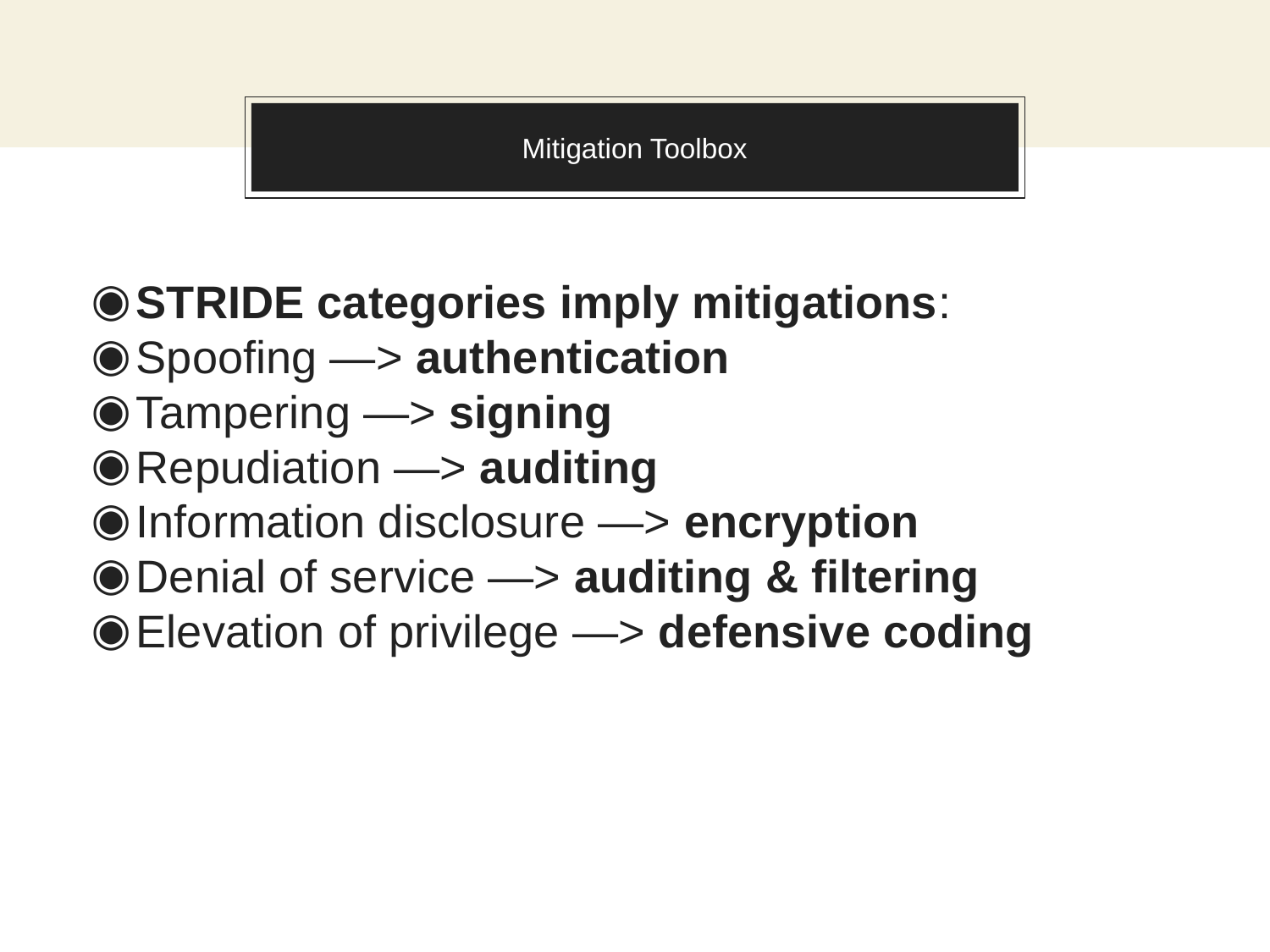

# Mitigation Toolbox
STRIDE categories imply mitigations:
Spoofing —> authentication
Tampering —> signing
Repudiation —> auditing
Information disclosure —> encryption
Denial of service —> auditing & filtering
Elevation of privilege —> defensive coding